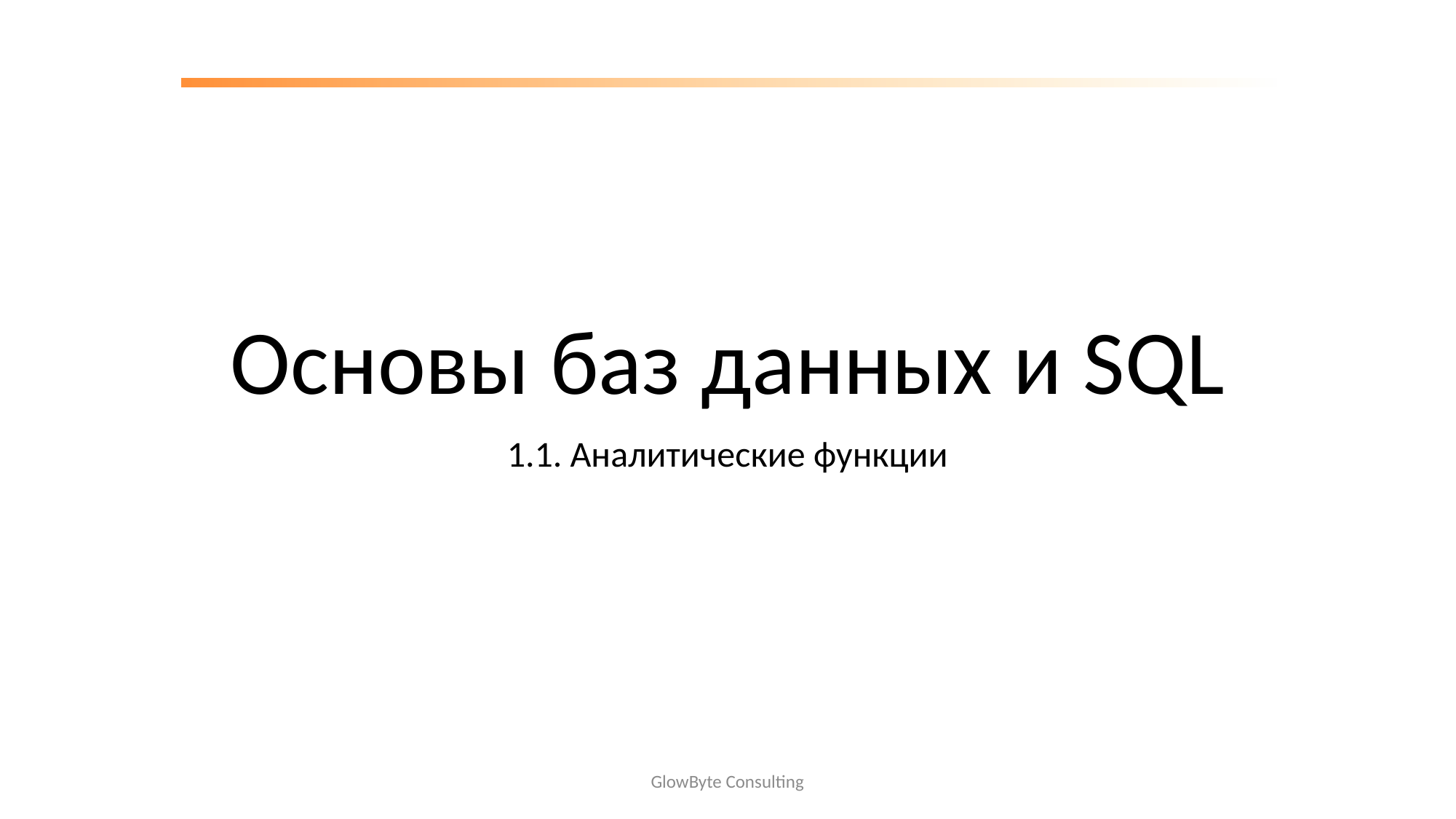

# Основы баз данных и SQL
1.1. Аналитические функции
GlowByte Consulting